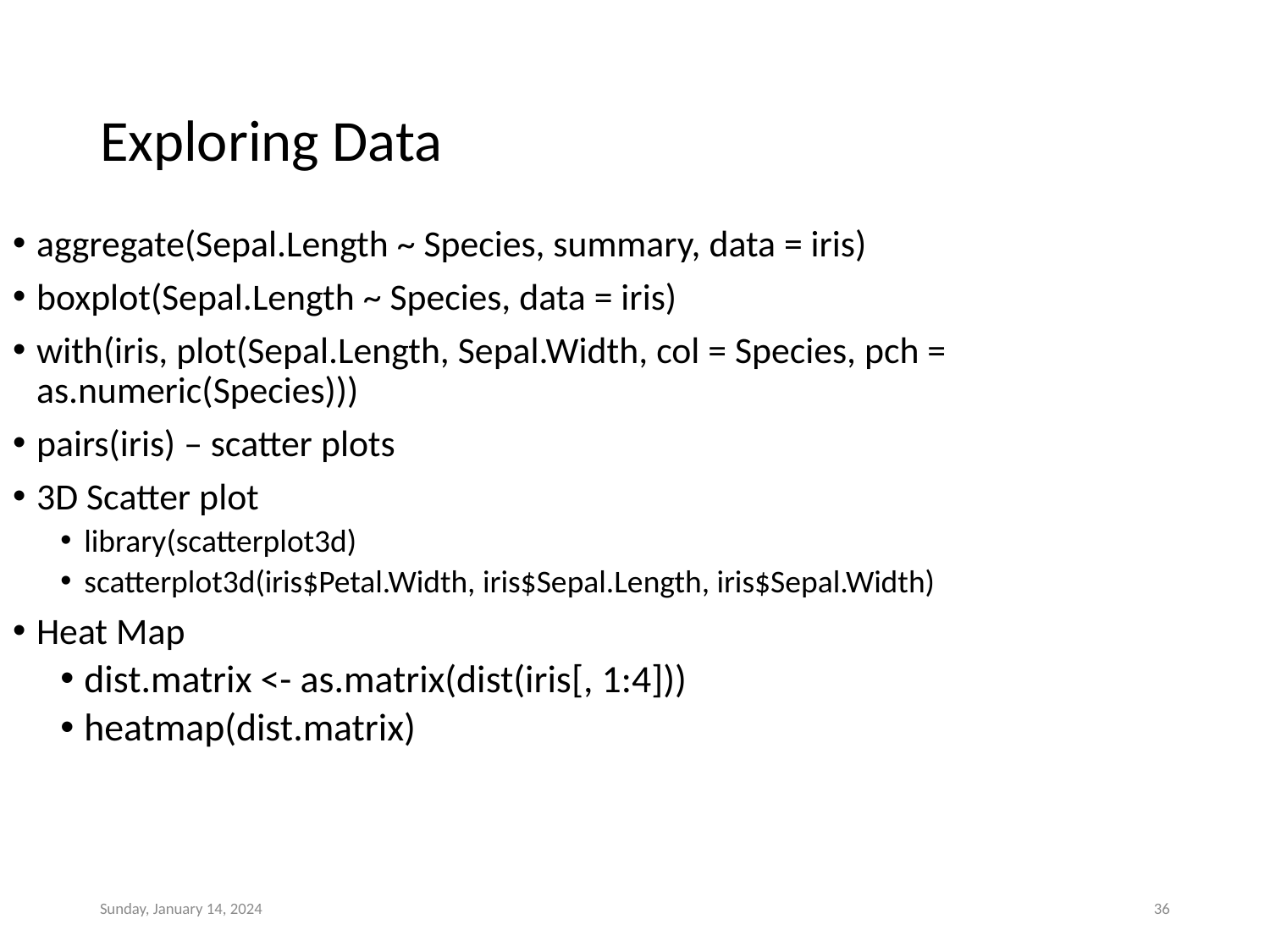

# Exploring Data
aggregate(Sepal.Length ~ Species, summary, data = iris)
boxplot(Sepal.Length ~ Species, data = iris)
with(iris, plot(Sepal.Length, Sepal.Width, col = Species, pch = as.numeric(Species)))
pairs(iris) – scatter plots
3D Scatter plot
library(scatterplot3d)
scatterplot3d(iris$Petal.Width, iris$Sepal.Length, iris$Sepal.Width)
Heat Map
dist.matrix <- as.matrix(dist(iris[, 1:4]))
heatmap(dist.matrix)

Sunday, January 14, 2024
36